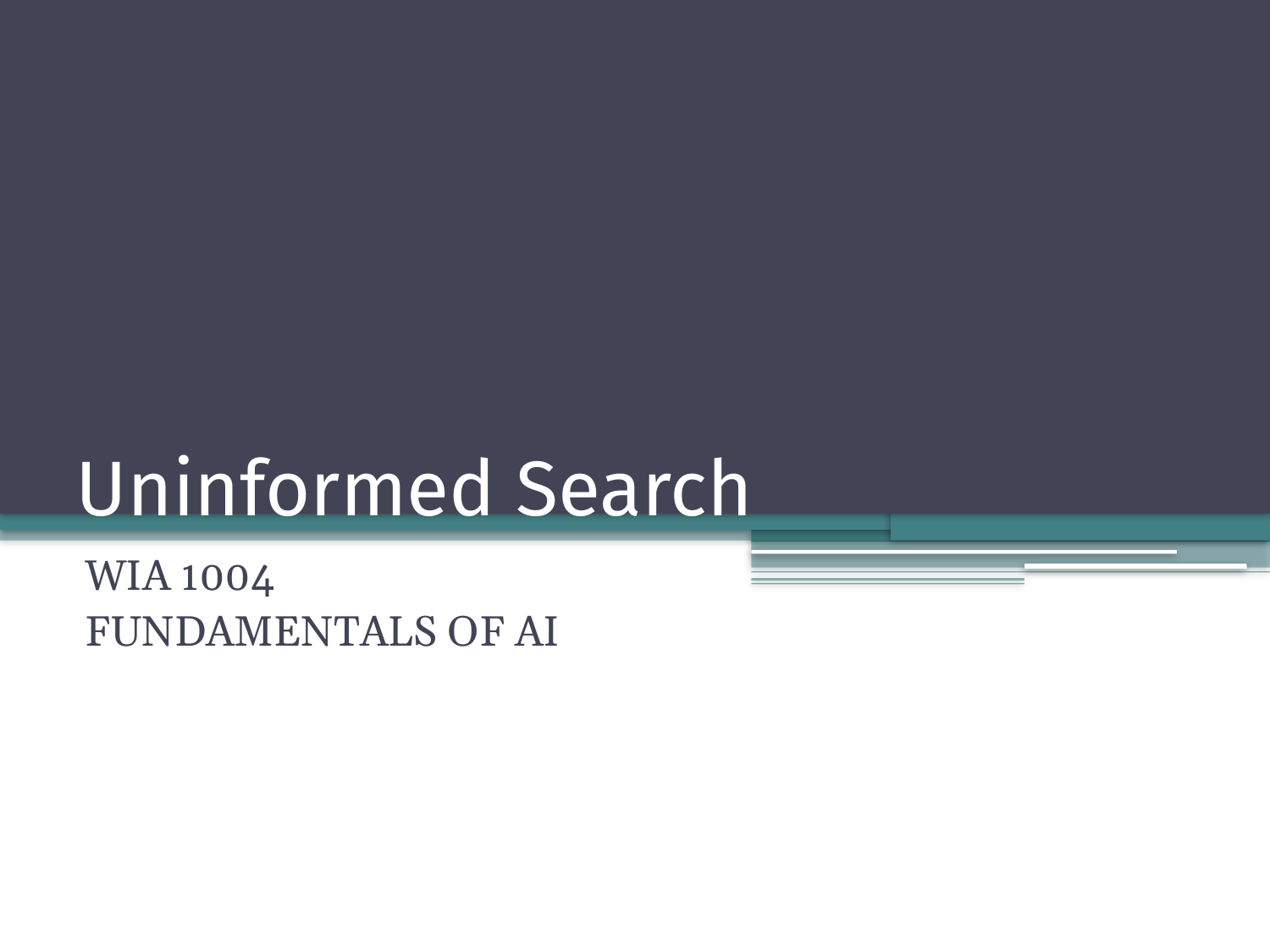

# Uninformed Search
WIA 1004
FUNDAMENTALS OF AI